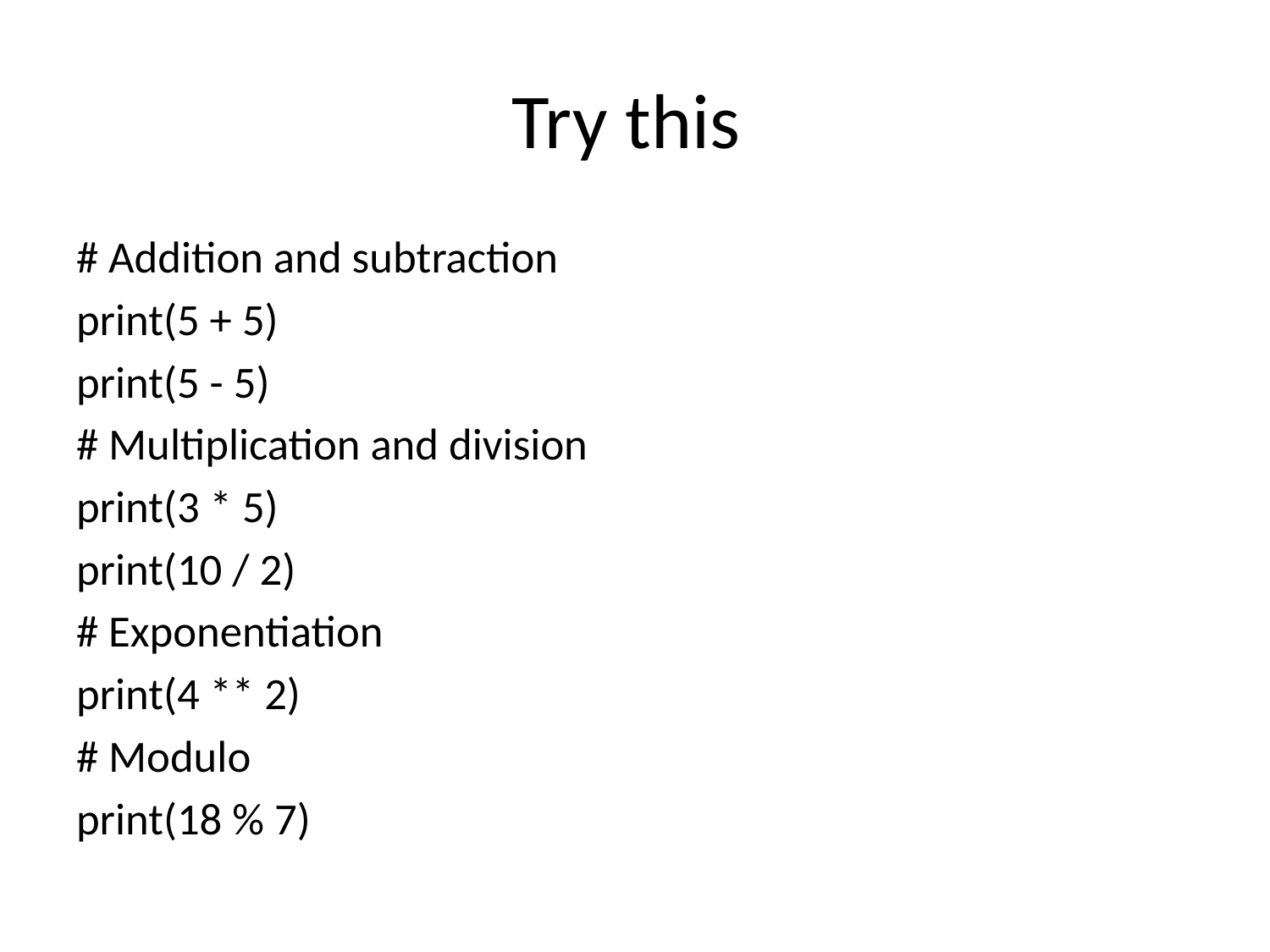

# Try this
# Addition and subtraction
print(5 + 5)
print(5 - 5)
# Multiplication and division
print(3 * 5)
print(10 / 2)
# Exponentiation
print(4 ** 2)
# Modulo
print(18 % 7)